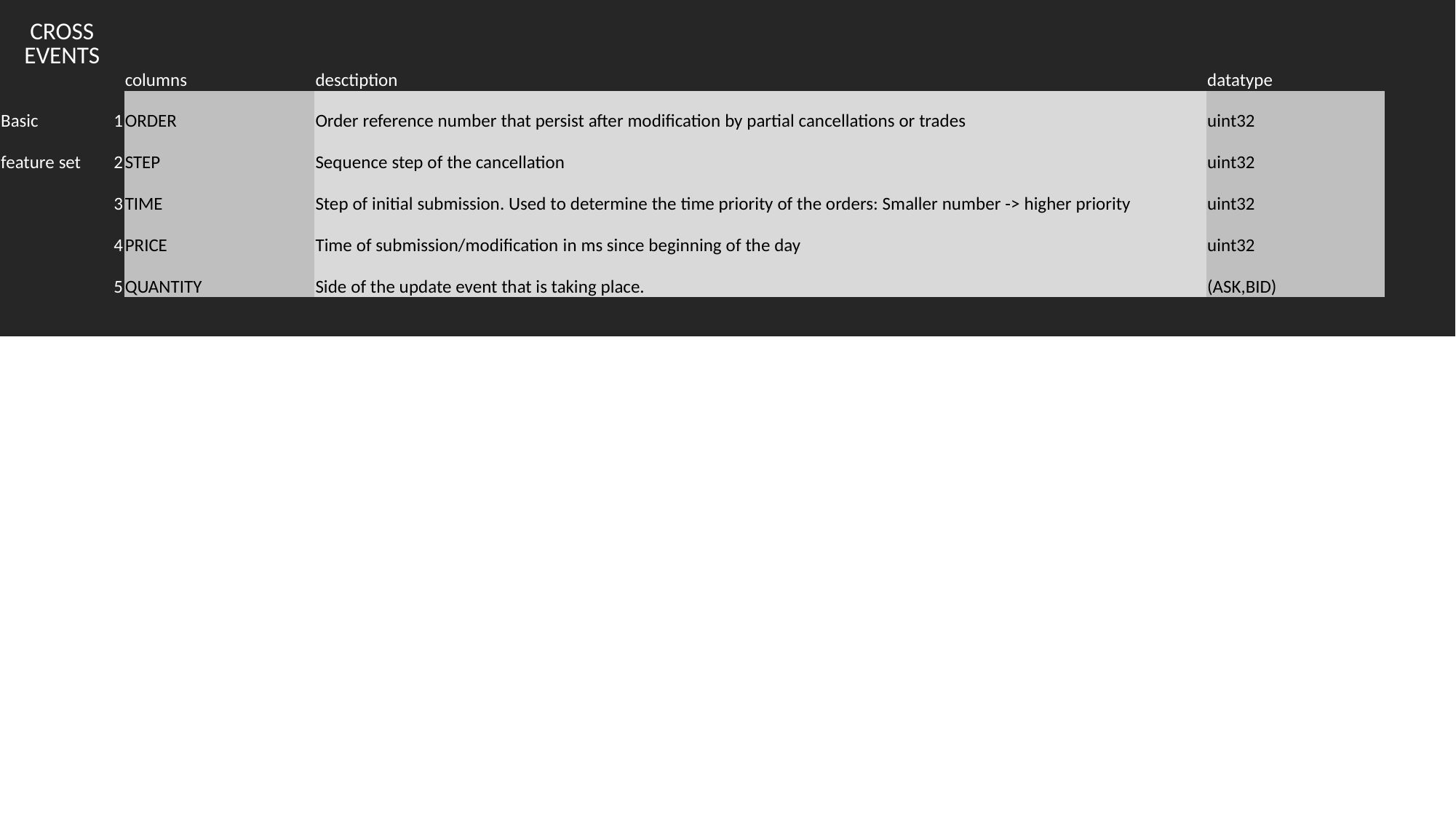

| CROSS EVENTS |  |  |  |  |  |
| --- | --- | --- | --- | --- | --- |
|  |  | columns | desctiption | datatype |  |
| Basic | 1 | ORDER | Order reference number that persist after modification by partial cancellations or trades | uint32 |  |
| feature set | 2 | STEP | Sequence step of the cancellation | uint32 |  |
|  | 3 | TIME | Step of initial submission. Used to determine the time priority of the orders: Smaller number -> higher priority | uint32 |  |
|  | 4 | PRICE | Time of submission/modification in ms since beginning of the day | uint32 |  |
|  | 5 | QUANTITY | Side of the update event that is taking place. | (ASK,BID) |  |
|  |  |  |  |  |  |